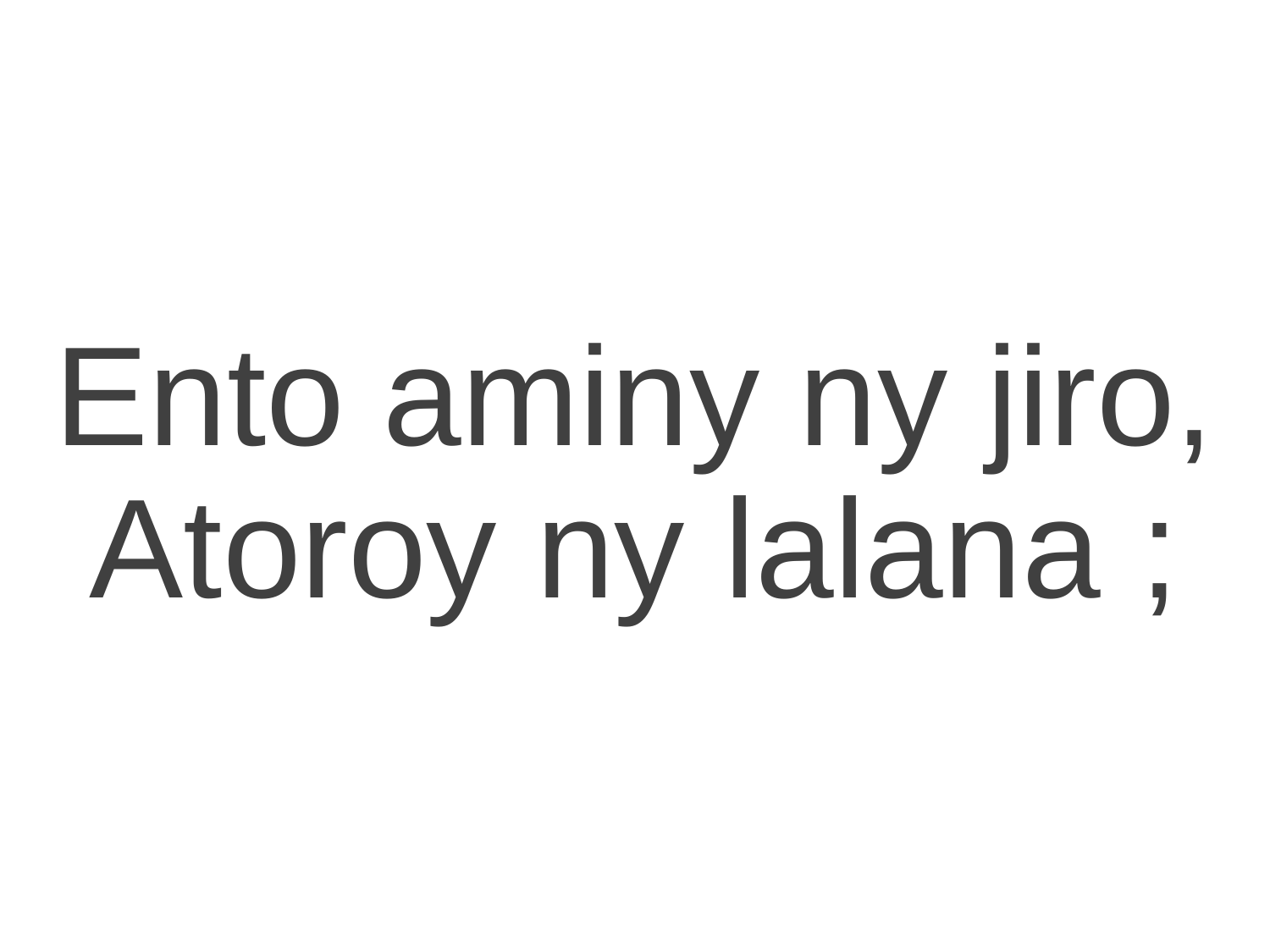

Ento aminy ny jiro,
Atoroy ny lalana ;